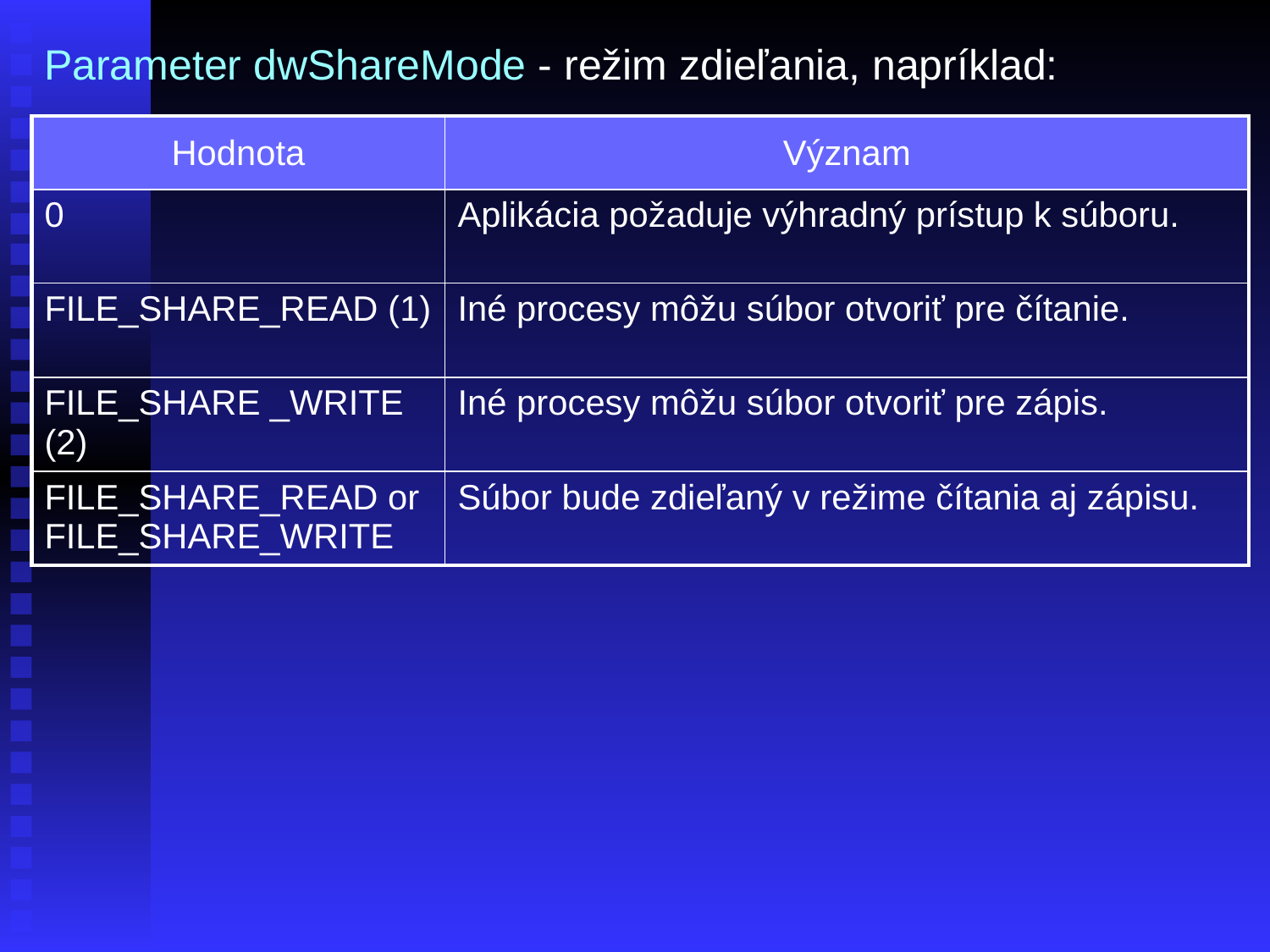

Parameter dwShareMode - režim zdieľania, napríklad:
| Hodnota | Význam |
| --- | --- |
| 0 | Aplikácia požaduje výhradný prístup k súboru. |
| FILE\_SHARE\_READ (1) | Iné procesy môžu súbor otvoriť pre čítanie. |
| FILE\_SHARE \_WRITE (2) | Iné procesy môžu súbor otvoriť pre zápis. |
| FILE\_SHARE\_READ or FILE\_SHARE\_WRITE | Súbor bude zdieľaný v režime čítania aj zápisu. |